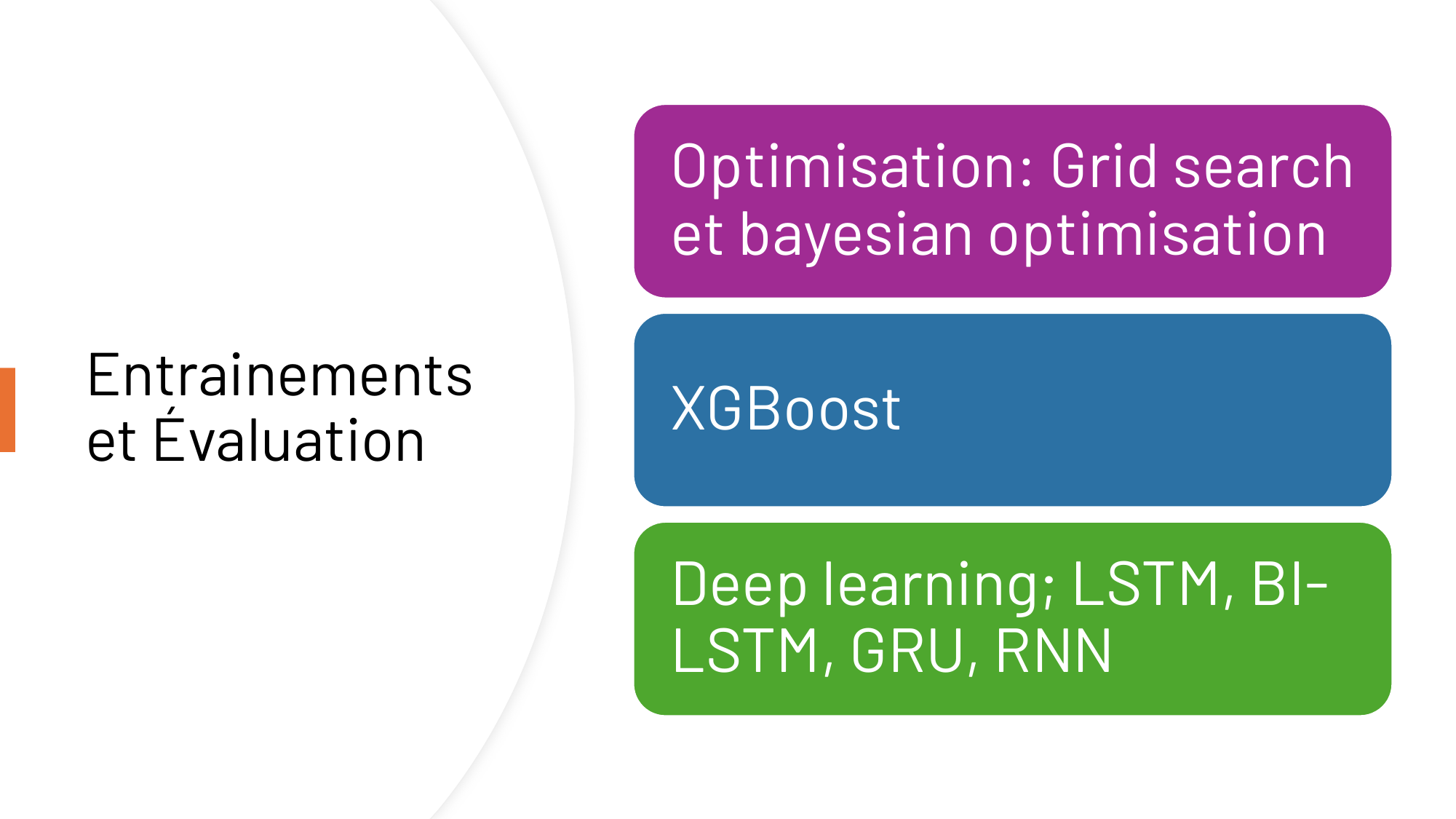

Optimisation: Grid search et bayesian optimisation
XGBoost
Deep learning; LSTM, BI-LSTM, GRU, RNN
# Entrainements et Évaluation